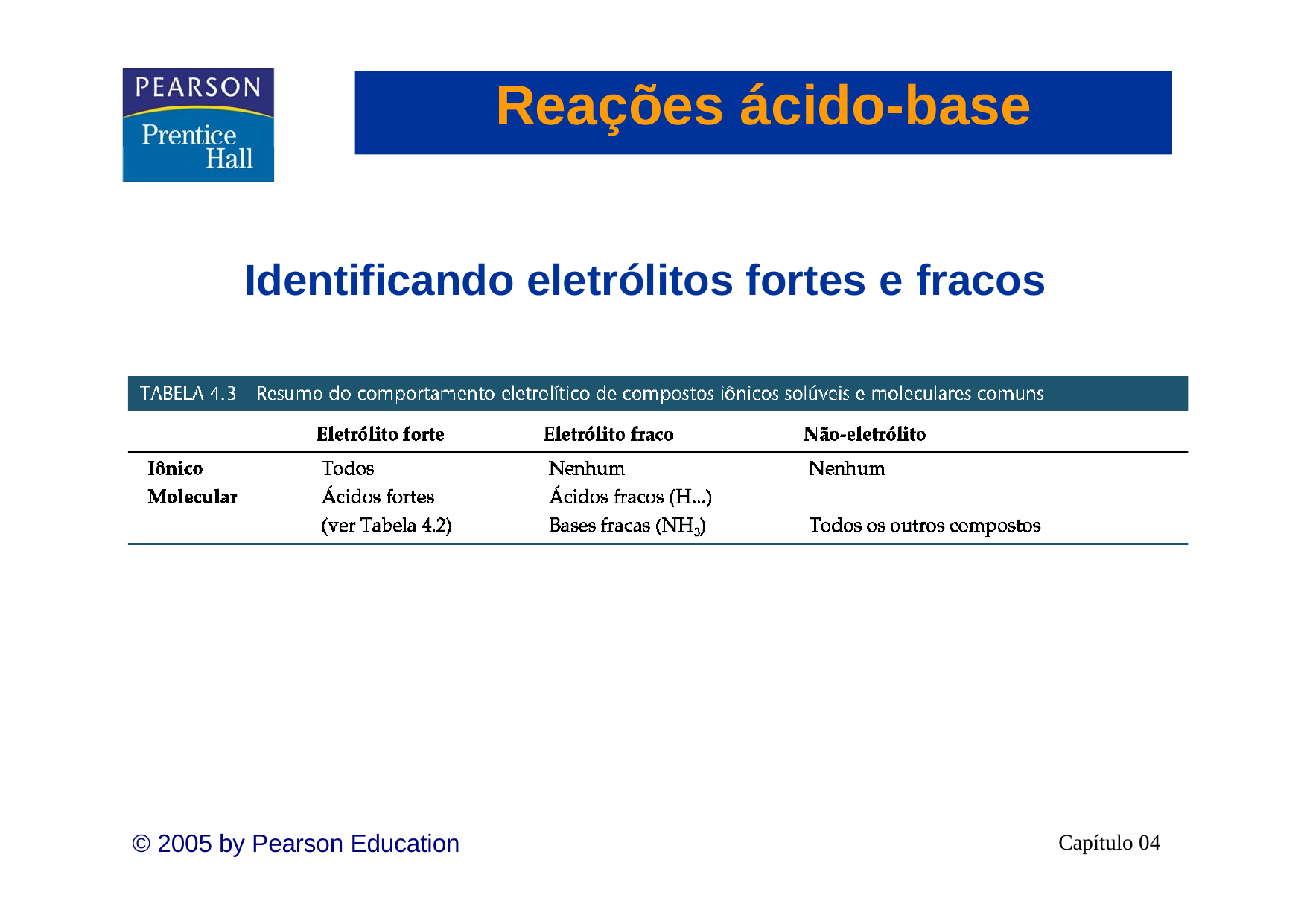

# Reações ácido-base

Identificando eletrólitos fortes e fracos

© 2005 by Pearson Education
Capítulo 04